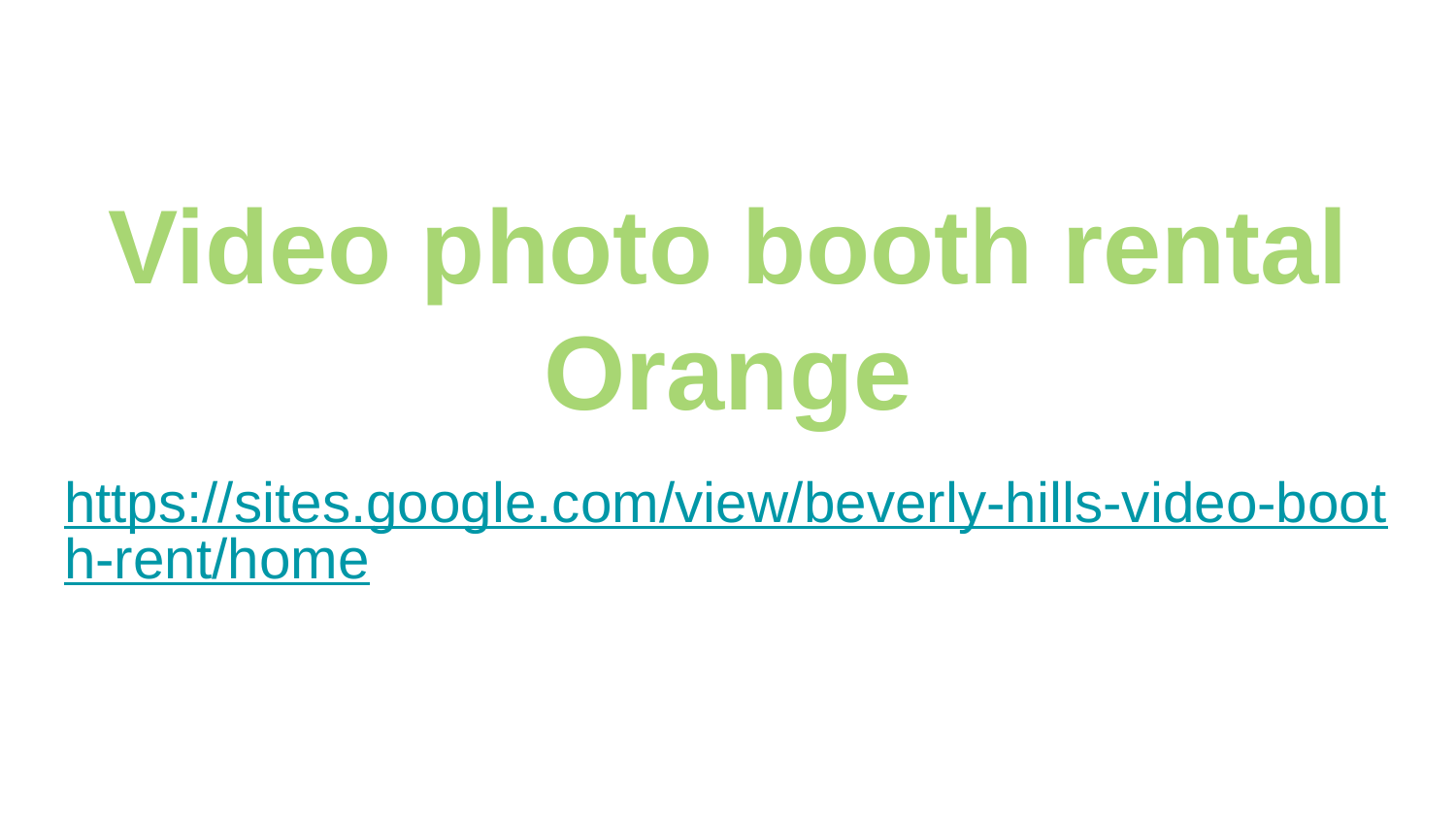

# Video photo booth rental Orange
https://sites.google.com/view/beverly-hills-video-booth-rent/home